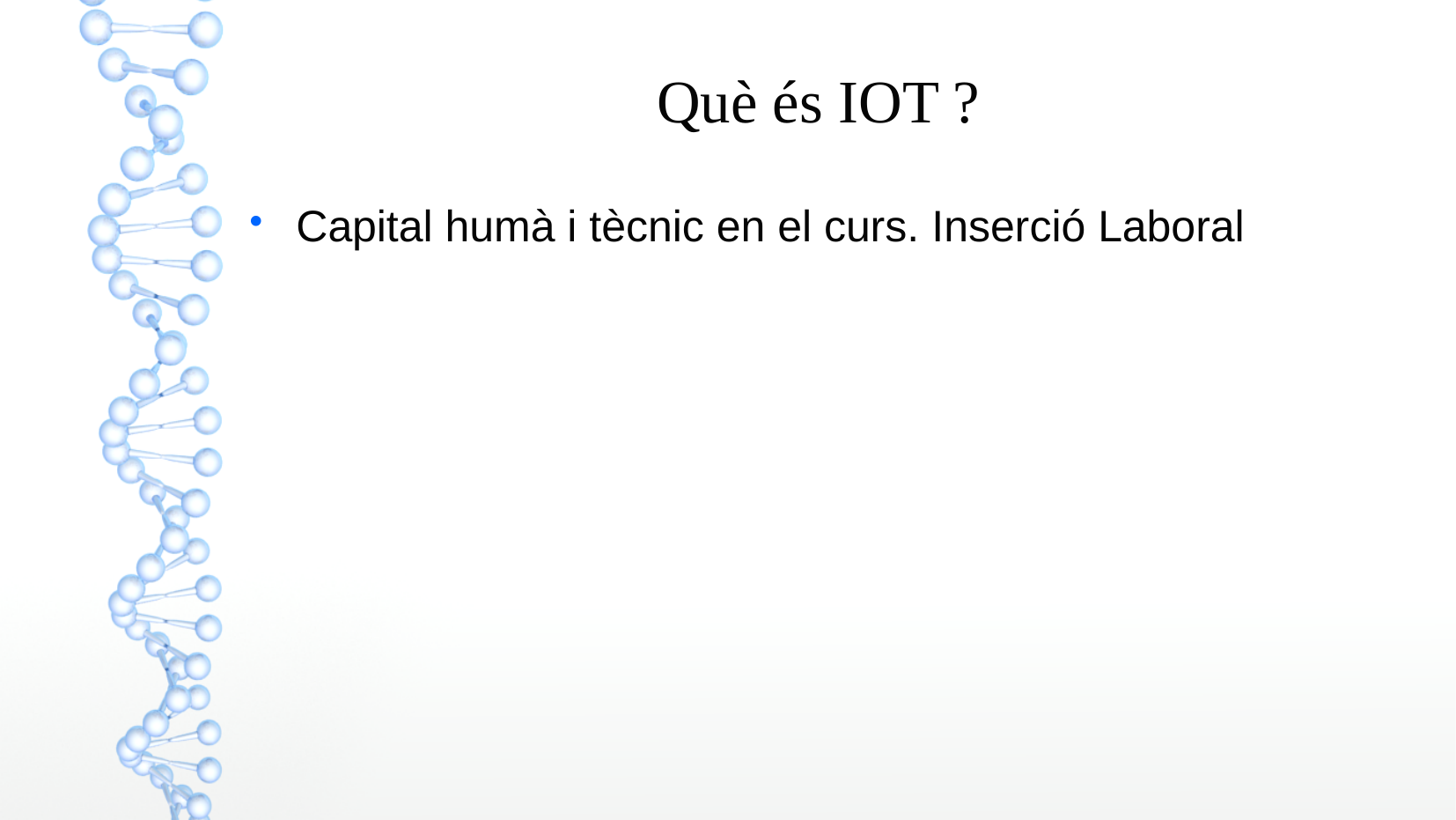

Què és IOT ?
Capital humà i tècnic en el curs. Inserció Laboral